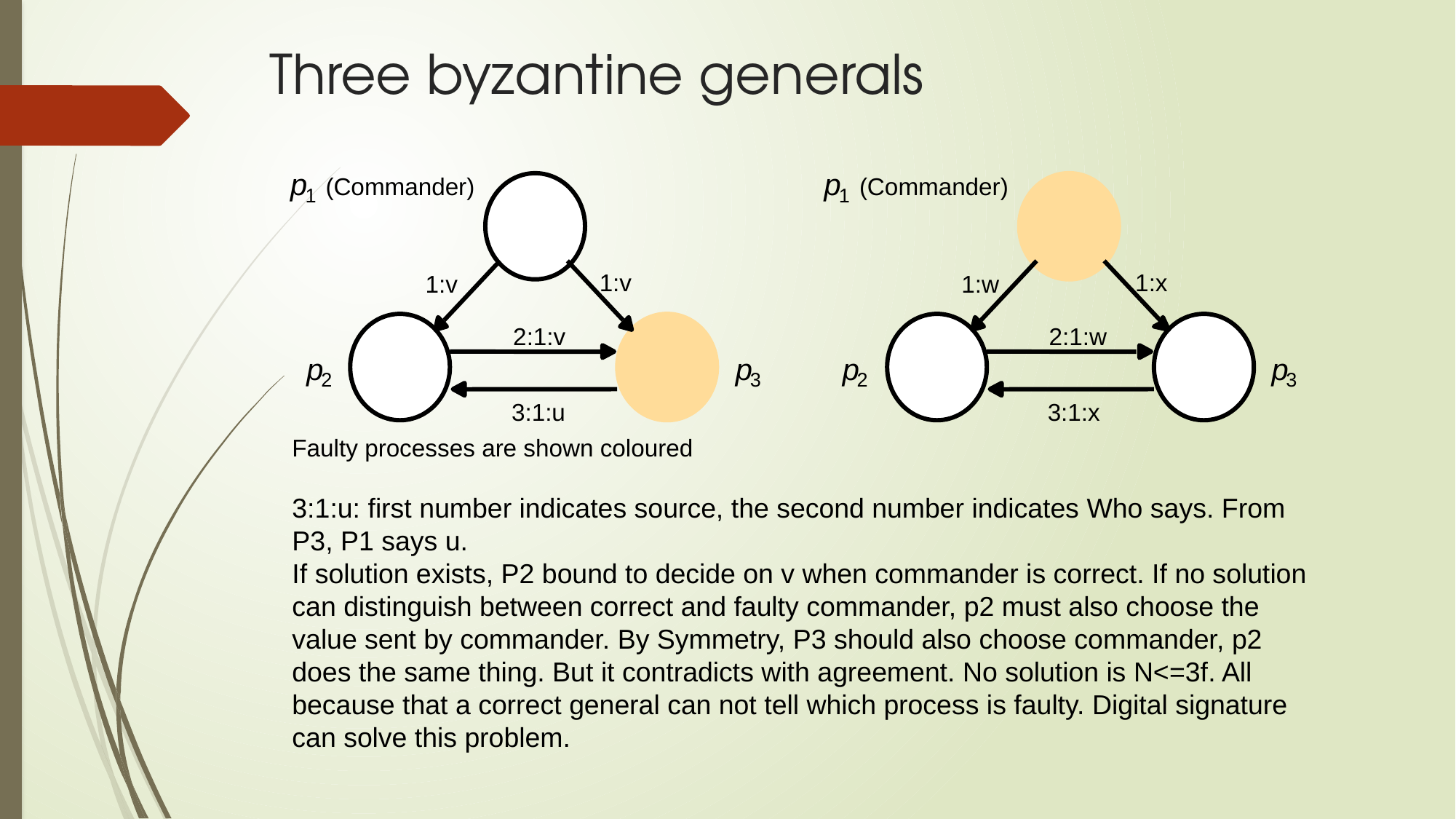

# Three byzantine generals
p
p
(Commander)
(Commander)

1
1

1:v
1:x
1:v
1:w

2:1:v
2:1:w

p
p
p
p

2
3
2
3

3:1:u
3:1:x
Faulty processes are shown coloured

3:1:u: first number indicates source, the second number indicates Who says. From P3, P1 says u.
If solution exists, P2 bound to decide on v when commander is correct. If no solution can distinguish between correct and faulty commander, p2 must also choose the value sent by commander. By Symmetry, P3 should also choose commander, p2 does the same thing. But it contradicts with agreement. No solution is N<=3f. All because that a correct general can not tell which process is faulty. Digital signature can solve this problem.